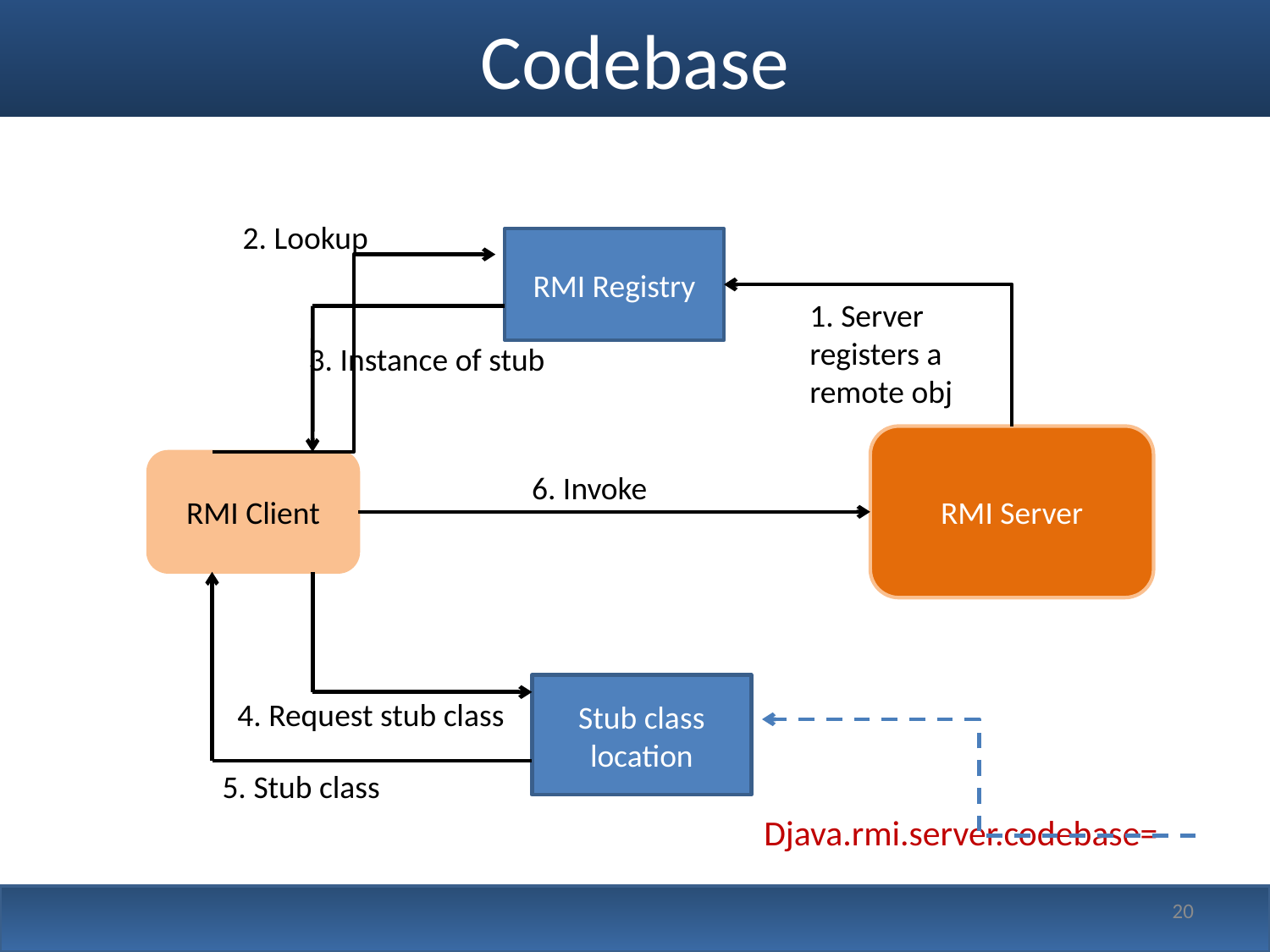

# Codebase
2. Lookup
RMI Registry
1. Server registers a remote obj
3. Instance of stub
RMI Server
RMI Client
6. Invoke
Stub class location
4. Request stub class
5. Stub class
Djava.rmi.server.codebase=
20